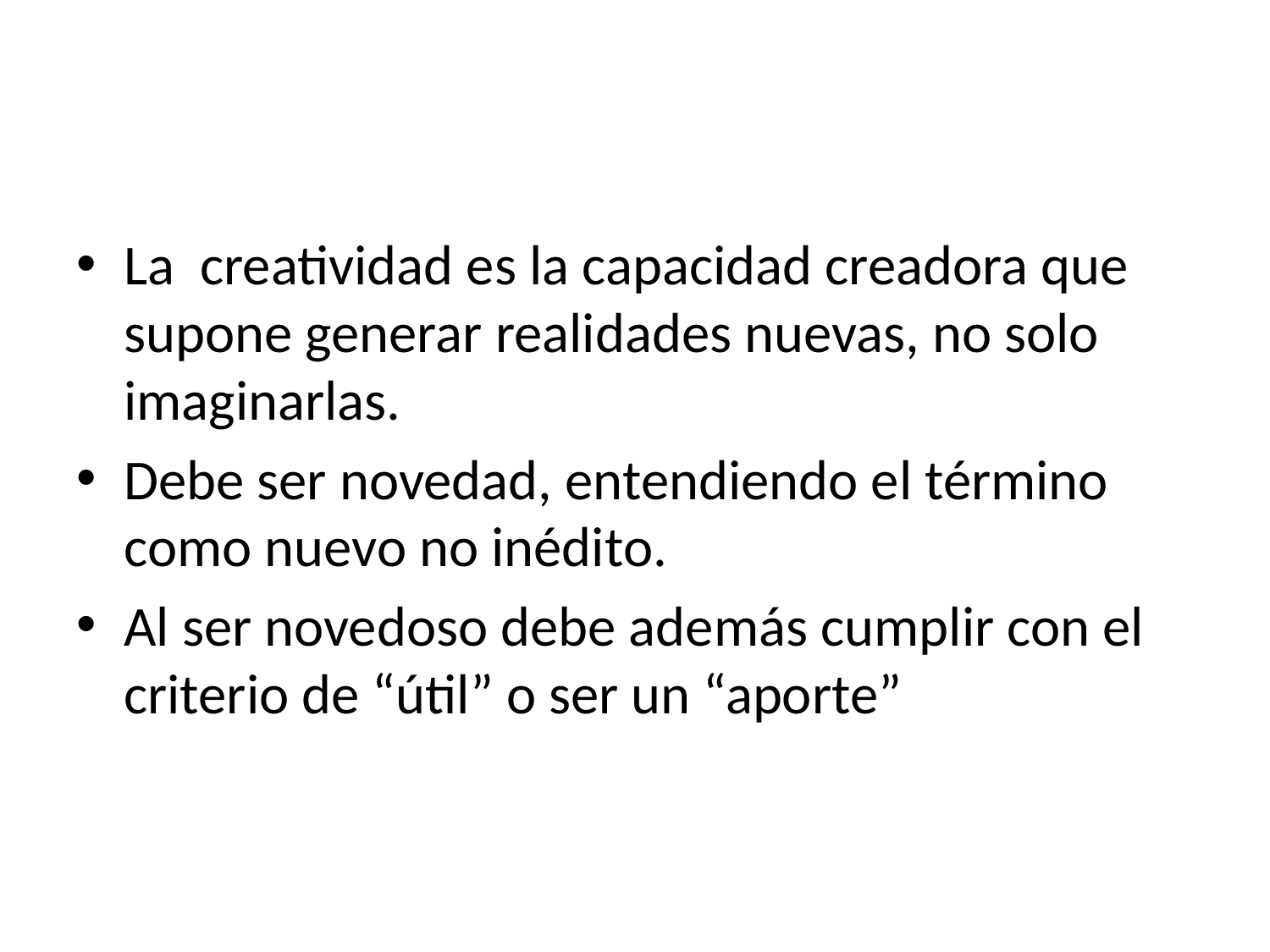

#
La  creatividad es la capacidad creadora que supone generar realidades nuevas, no solo imaginarlas.
Debe ser novedad, entendiendo el término como nuevo no inédito.
Al ser novedoso debe además cumplir con el criterio de “útil” o ser un “aporte”